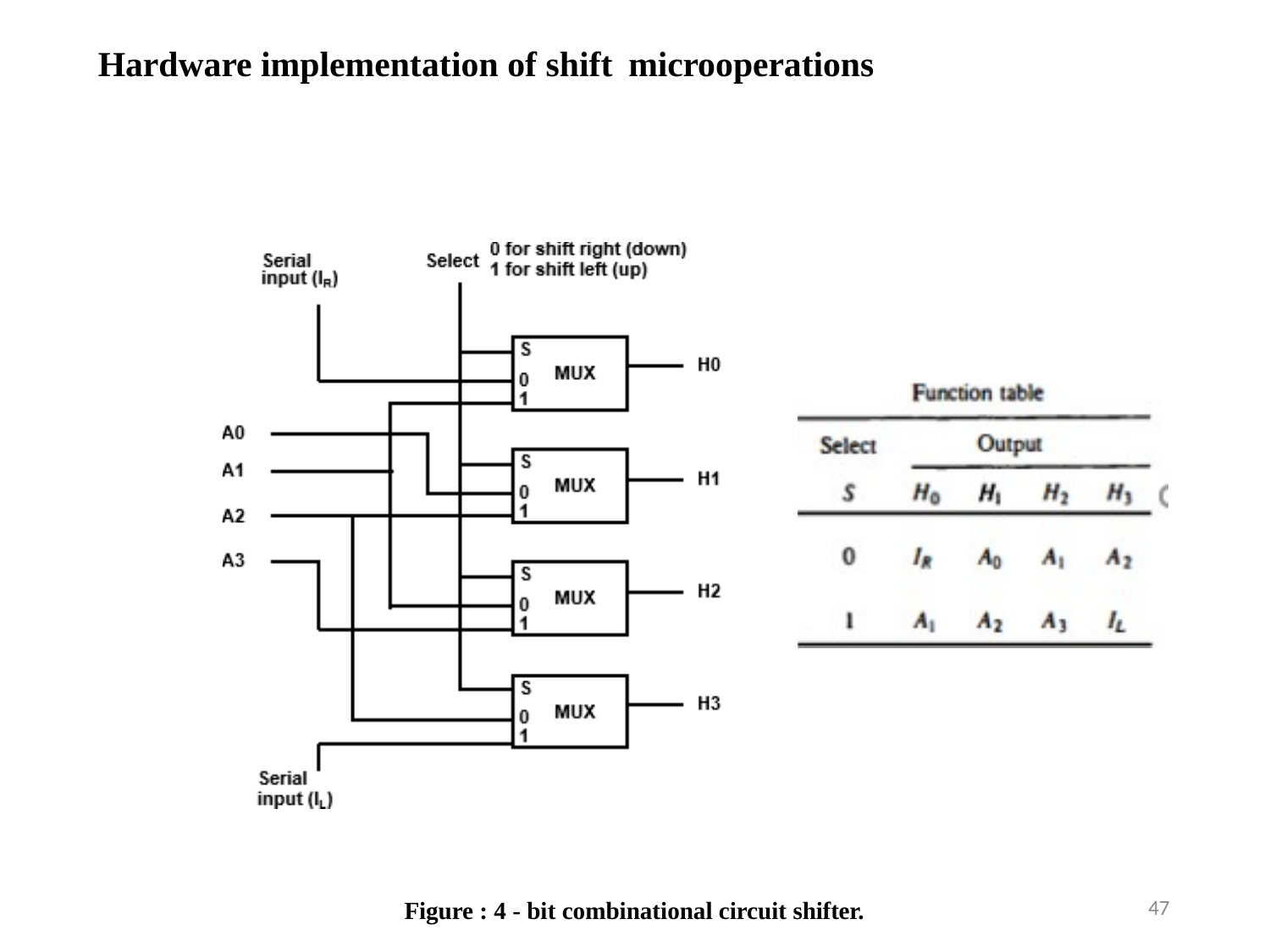

# Hardware implementation of shift microoperations

47
Figure : 4 - bit combinational circuit shifter.